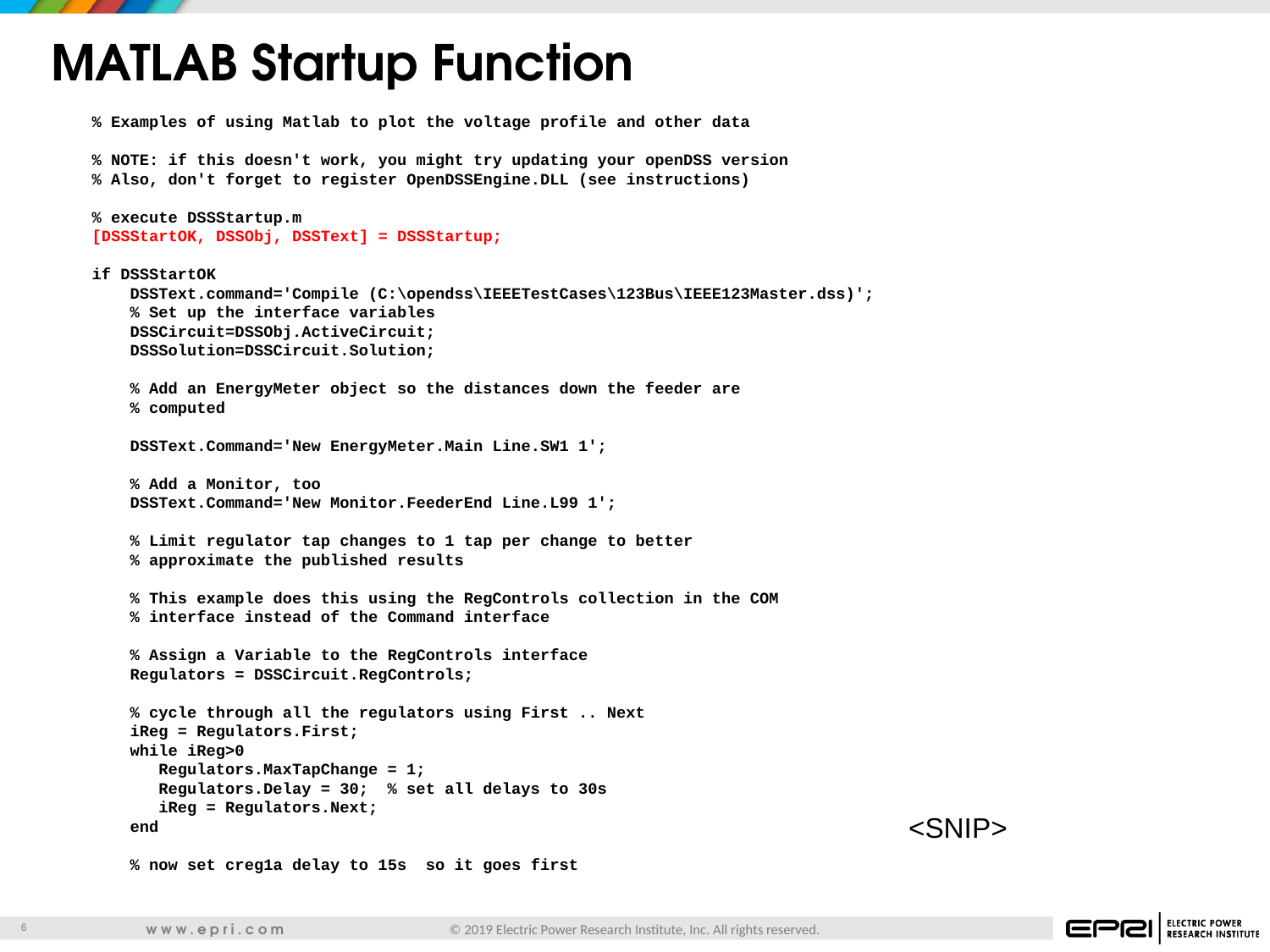

# MATLAB Startup Function
% Examples of using Matlab to plot the voltage profile and other data

% NOTE: if this doesn't work, you might try updating your openDSS version
% Also, don't forget to register OpenDSSEngine.DLL (see instructions)

% execute DSSStartup.m
[DSSStartOK, DSSObj, DSSText] = DSSStartup;

if DSSStartOK
    DSSText.command='Compile (C:\opendss\IEEETestCases\123Bus\IEEE123Master.dss)';
    % Set up the interface variables
    DSSCircuit=DSSObj.ActiveCircuit;
    DSSSolution=DSSCircuit.Solution;

    % Add an EnergyMeter object so the distances down the feeder are
    % computed

    DSSText.Command='New EnergyMeter.Main Line.SW1 1';

    % Add a Monitor, too
    DSSText.Command='New Monitor.FeederEnd Line.L99 1';

    % Limit regulator tap changes to 1 tap per change to better
    % approximate the published results

    % This example does this using the RegControls collection in the COM
    % interface instead of the Command interface

    % Assign a Variable to the RegControls interface
    Regulators = DSSCircuit.RegControls;

    % cycle through all the regulators using First .. Next
    iReg = Regulators.First;
    while iReg>0
       Regulators.MaxTapChange = 1;
       Regulators.Delay = 30;  % set all delays to 30s
       iReg = Regulators.Next;
    end

    % now set creg1a delay to 15s  so it goes first
<SNIP>